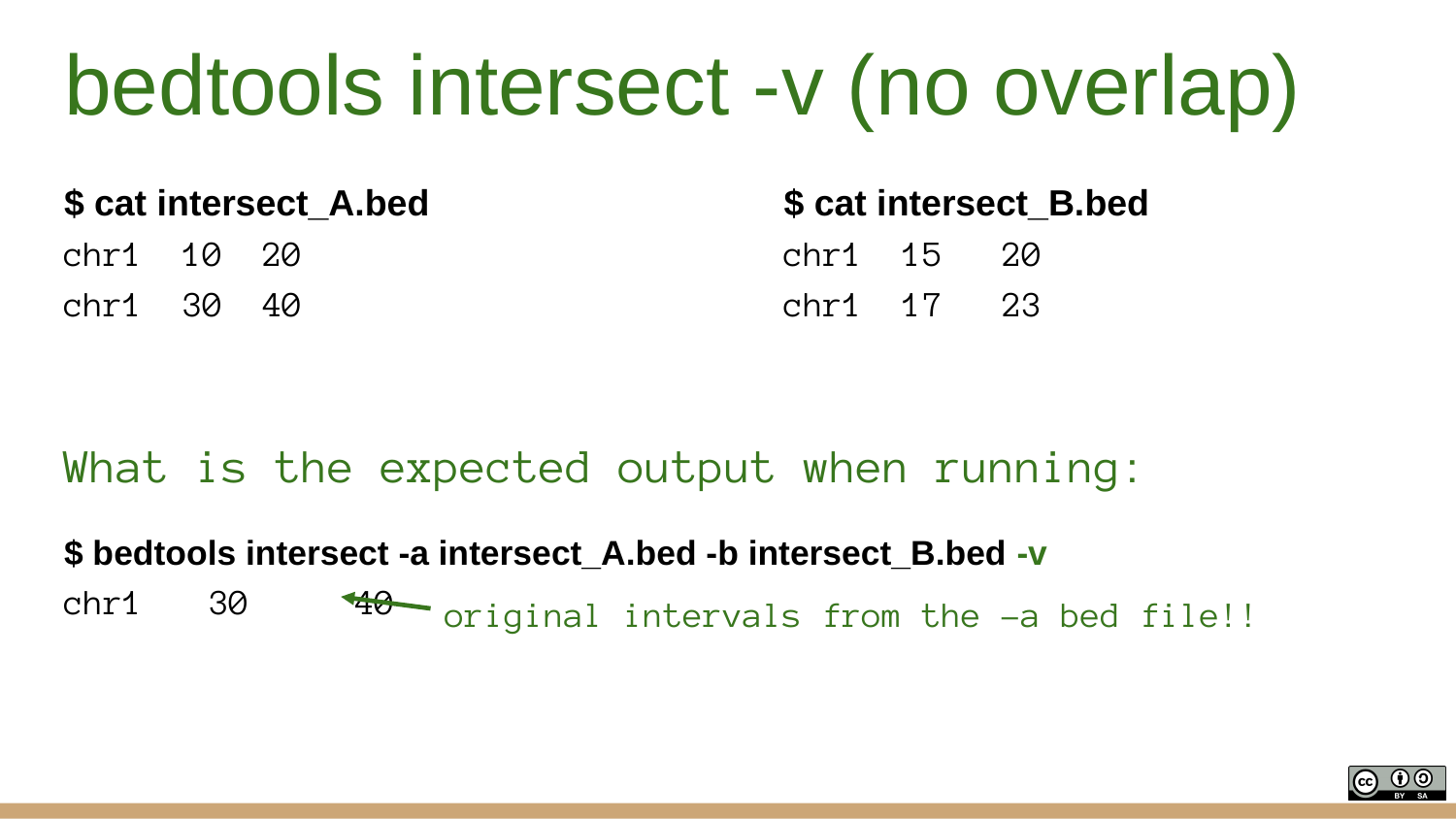

# bedtools intersect -v (no overlap)
$ cat intersect_A.bed
chr1  10  20
chr1  30  40

$ cat intersect_B.bed
chr1  15   20
chr1  17   23
What is the expected output when running:
$ bedtools intersect -a intersect_A.bed -b intersect_B.bed -v
chr1	30	40

original intervals from the -a bed file!!